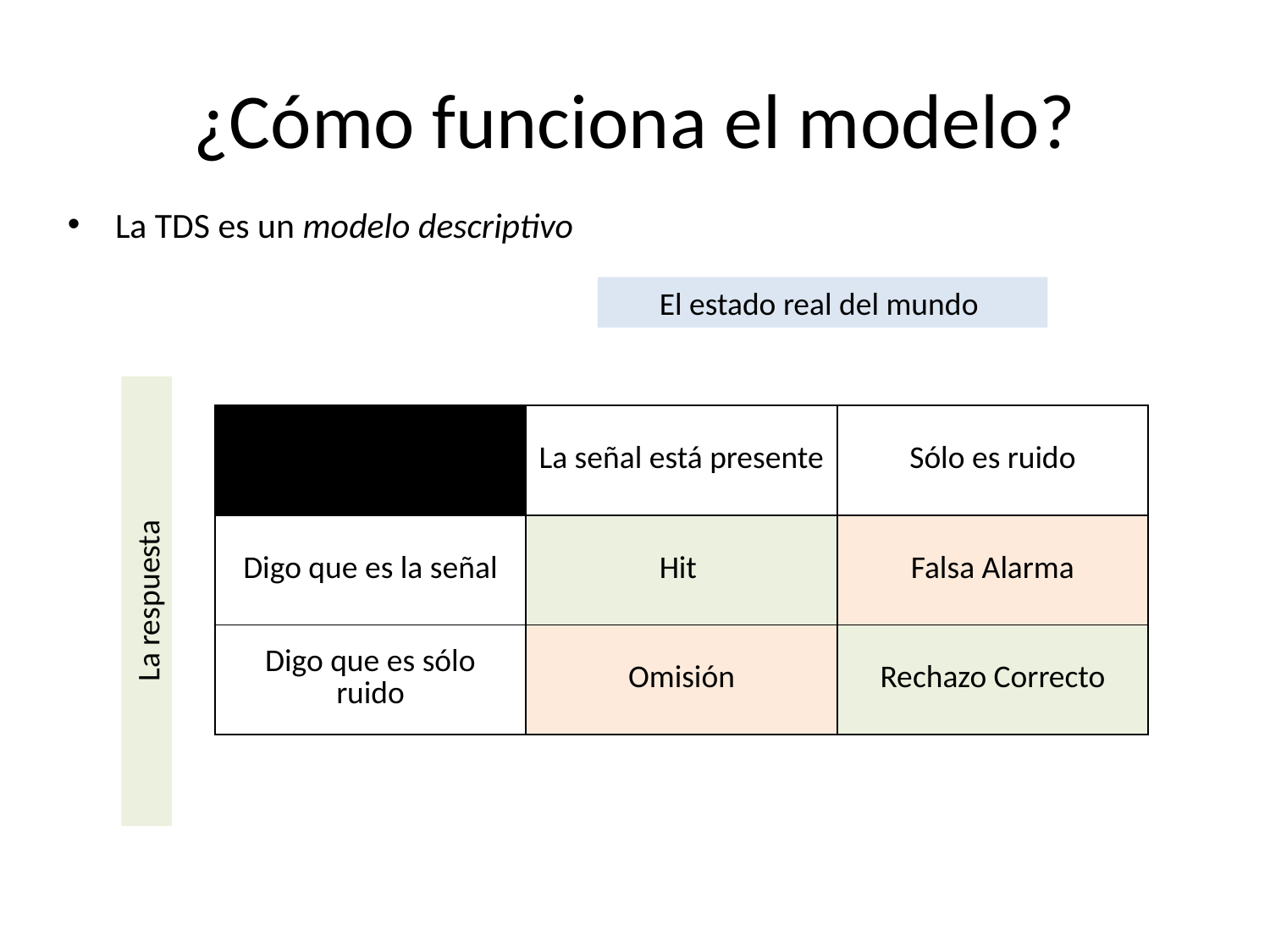

# ¿Cómo funciona el modelo?
La TDS es un modelo descriptivo
El estado real del mundo
|  | La señal está presente | Sólo es ruido |
| --- | --- | --- |
| Digo que es la señal | Hit | Falsa Alarma |
| Digo que es sólo ruido | Omisión | Rechazo Correcto |
La respuesta